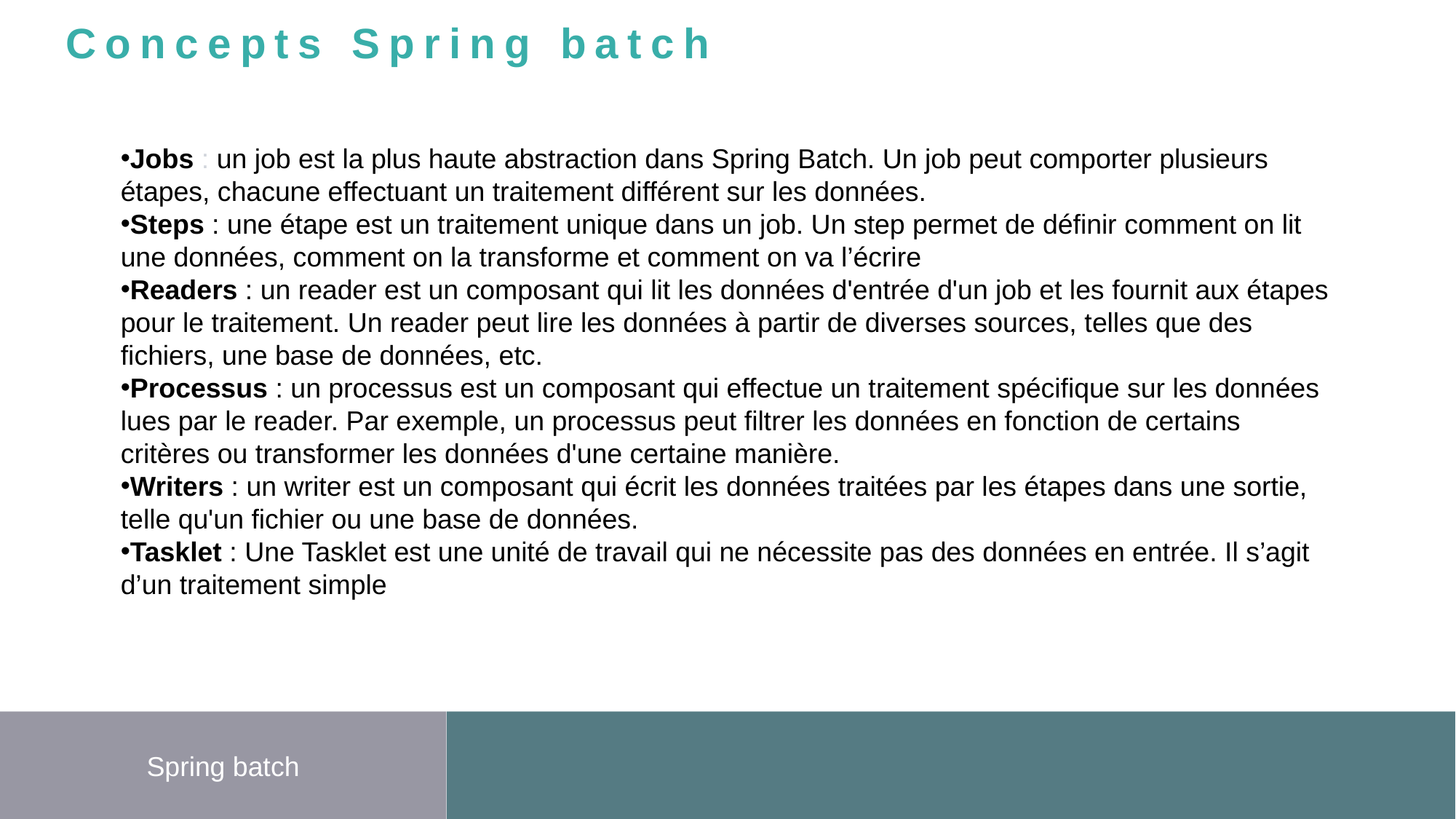

Concepts Spring batch
Jobs : un job est la plus haute abstraction dans Spring Batch. Un job peut comporter plusieurs étapes, chacune effectuant un traitement différent sur les données.
Steps : une étape est un traitement unique dans un job. Un step permet de définir comment on lit une données, comment on la transforme et comment on va l’écrire
Readers : un reader est un composant qui lit les données d'entrée d'un job et les fournit aux étapes pour le traitement. Un reader peut lire les données à partir de diverses sources, telles que des fichiers, une base de données, etc.
Processus : un processus est un composant qui effectue un traitement spécifique sur les données lues par le reader. Par exemple, un processus peut filtrer les données en fonction de certains critères ou transformer les données d'une certaine manière.
Writers : un writer est un composant qui écrit les données traitées par les étapes dans une sortie, telle qu'un fichier ou une base de données.
Tasklet : Une Tasklet est une unité de travail qui ne nécessite pas des données en entrée. Il s’agit d’un traitement simple

Spring batch